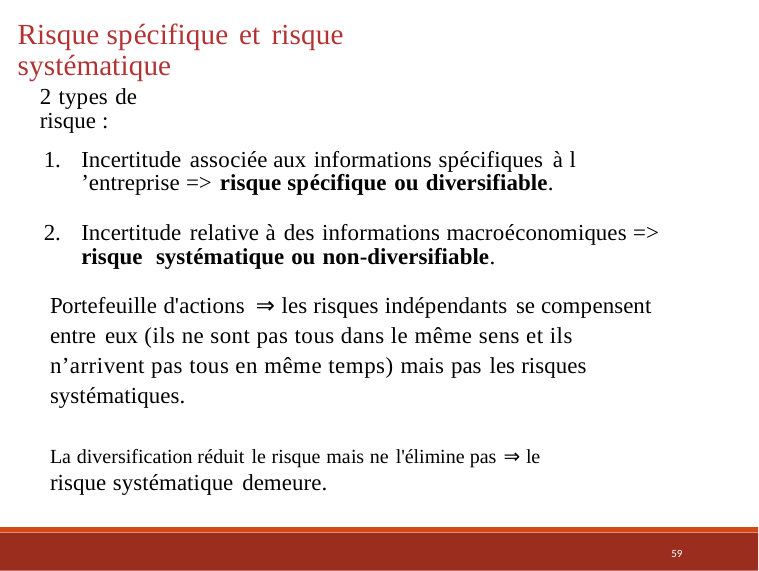

Risque spécifique et risque systématique
2 types de risque :
Incertitude associée aux informations spécifiques  à  l ’entreprise => risque spécifique ou diversifiable.

Incertitude relative à des informations macroéconomiques => risque  systématique ou non-diversifiable.
Portefeuille d'actions ⇒ les risques indépendants se compensent entre eux (ils ne sont pas tous dans le même sens et ils n’arrivent pas tous en même temps) mais pas les risques systématiques.

La diversification réduit le risque mais ne l'élimine pas ⇒ le
risque systématique demeure.
59